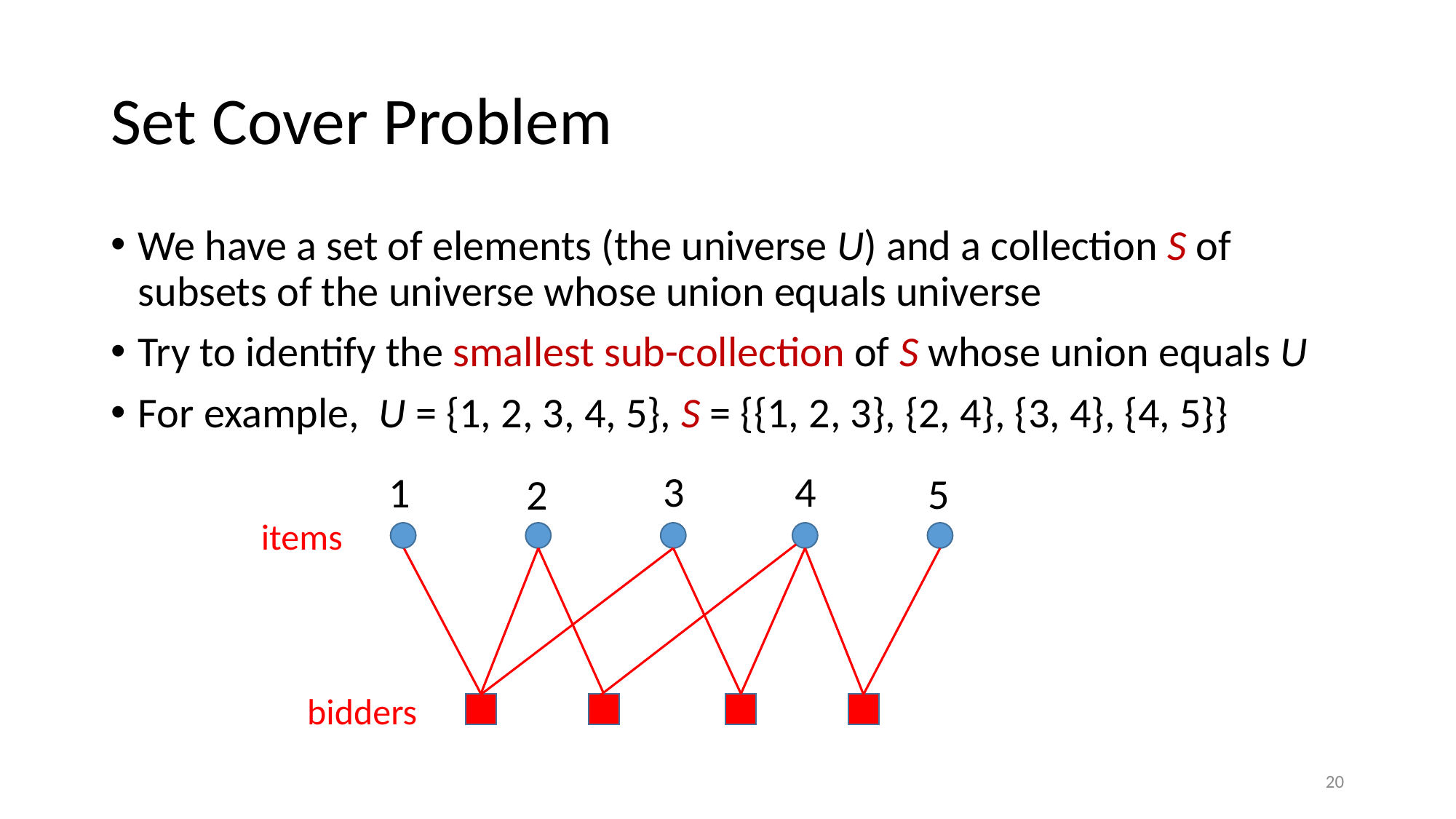

# Set Cover Problem
We have a set of elements (the universe U) and a collection S of subsets of the universe whose union equals universe
Try to identify the smallest sub-collection of S whose union equals U
For example,  U = {1, 2, 3, 4, 5}, S = {{1, 2, 3}, {2, 4}, {3, 4}, {4, 5}}
4
3
1
5
2
items

bidders

20